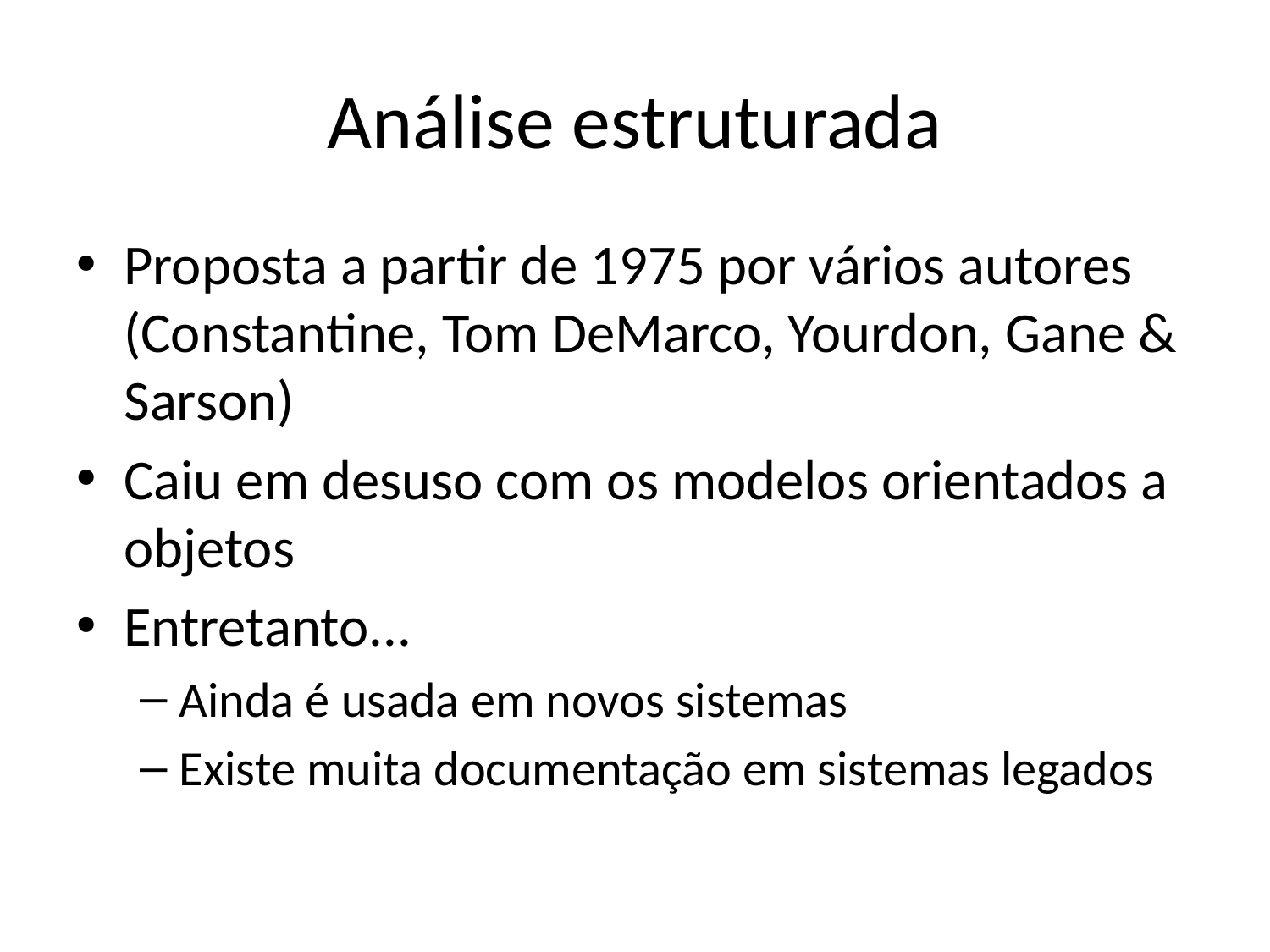

# Análise estruturada
Proposta a partir de 1975 por vários autores (Constantine, Tom DeMarco, Yourdon, Gane & Sarson)
Caiu em desuso com os modelos orientados a objetos
Entretanto...
Ainda é usada em novos sistemas
Existe muita documentação em sistemas legados